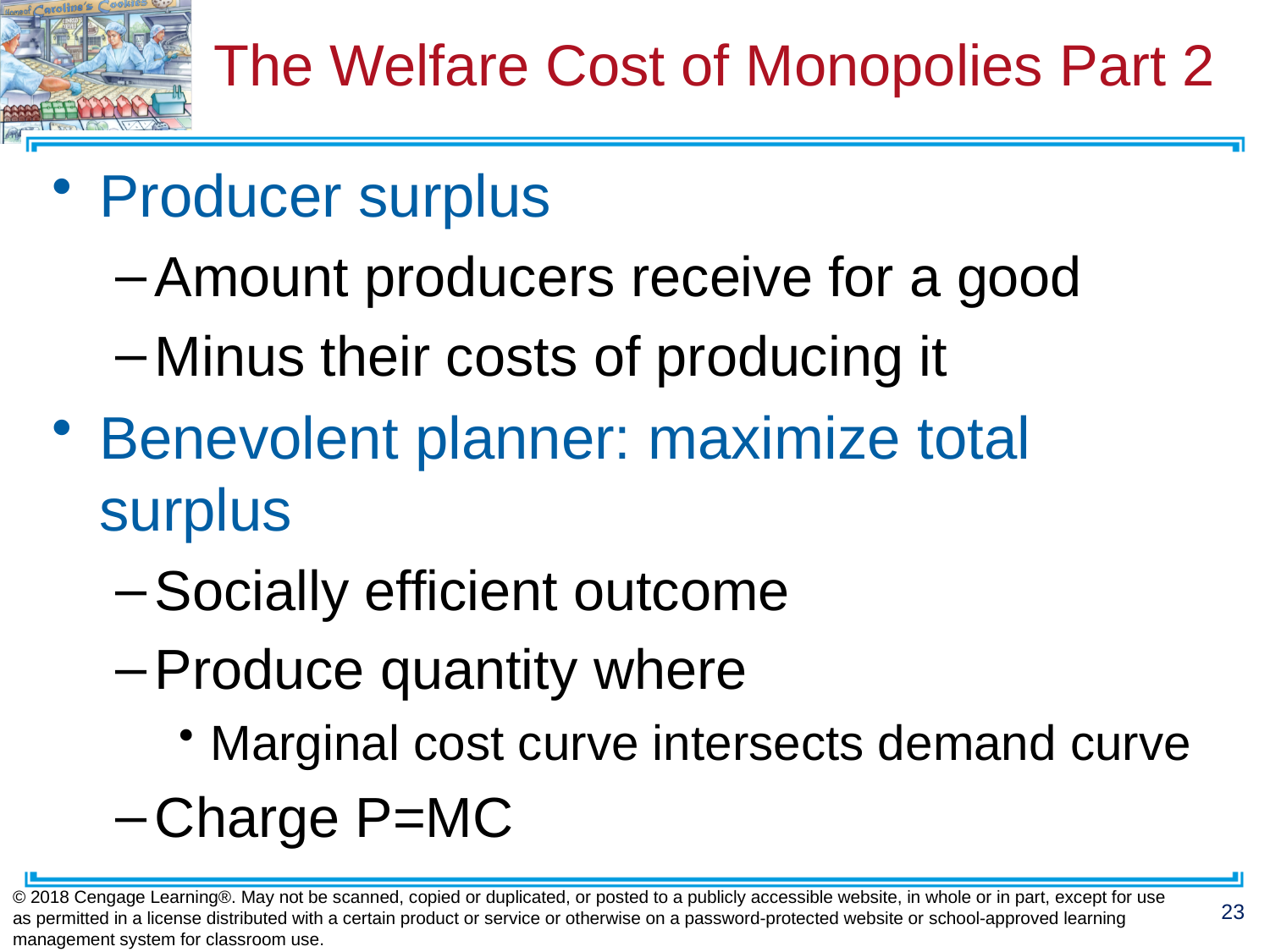

# The Welfare Cost of Monopolies Part 2
Producer surplus
Amount producers receive for a good
Minus their costs of producing it
Benevolent planner: maximize total surplus
Socially efficient outcome
Produce quantity where
Marginal cost curve intersects demand curve
Charge P=MC
© 2018 Cengage Learning®. May not be scanned, copied or duplicated, or posted to a publicly accessible website, in whole or in part, except for use as permitted in a license distributed with a certain product or service or otherwise on a password-protected website or school-approved learning management system for classroom use.
23